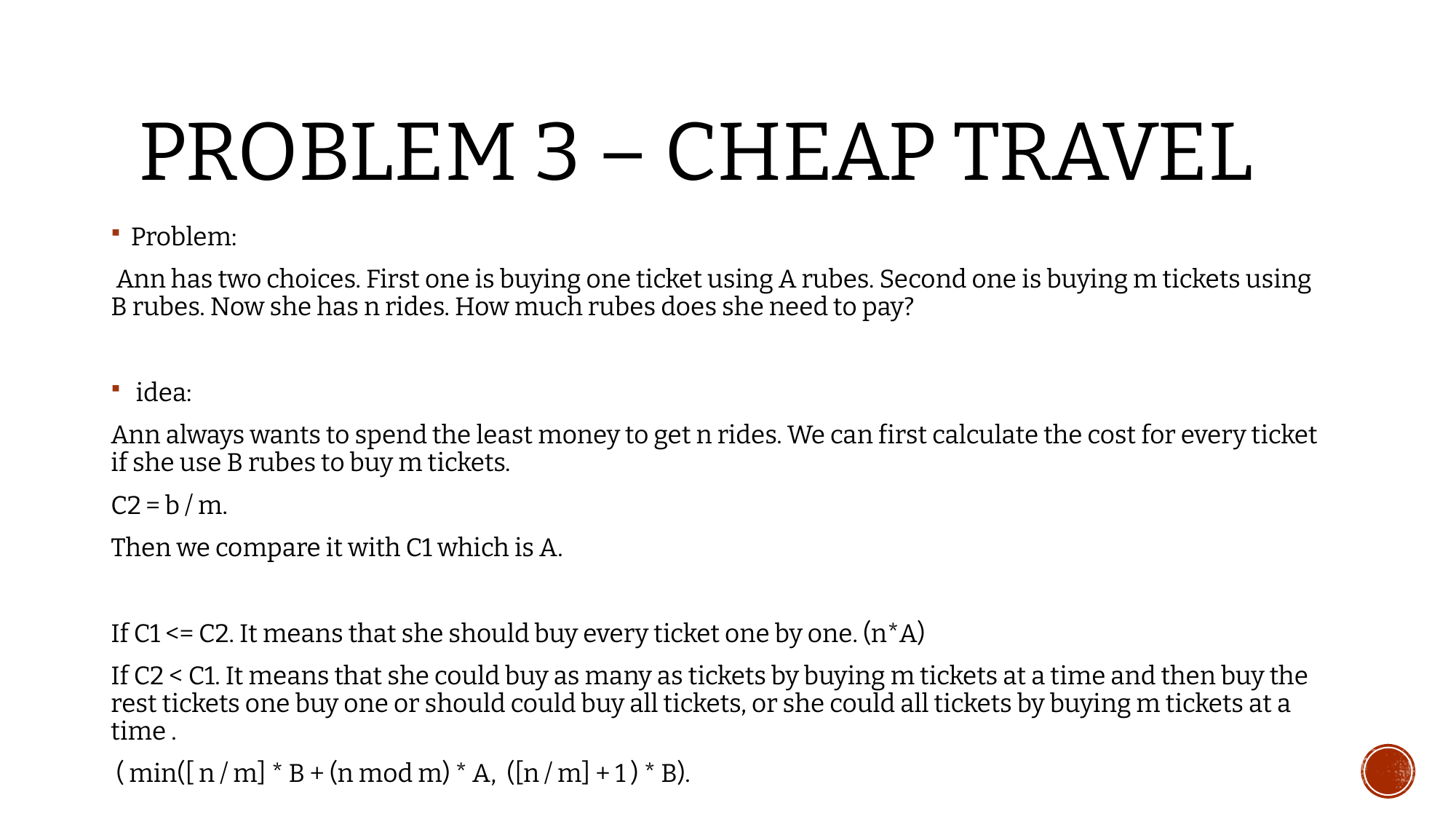

# Problem 3 – Cheap travel
Problem:
 Ann has two choices. First one is buying one ticket using A rubes. Second one is buying m tickets using B rubes. Now she has n rides. How much rubes does she need to pay?

 idea:
Ann always wants to spend the least money to get n rides. We can first calculate the cost for every ticket if she use B rubes to buy m tickets.
C2 = b / m.
Then we compare it with C1 which is A.

If C1 <= C2. It means that she should buy every ticket one by one. (n*A)
If C2 < C1. It means that she could buy as many as tickets by buying m tickets at a time and then buy the rest tickets one buy one or should could buy all tickets, or she could all tickets by buying m tickets at a time .
 ( min([ n / m] * B + (n mod m) * A,  ([n / m] + 1 ) * B).